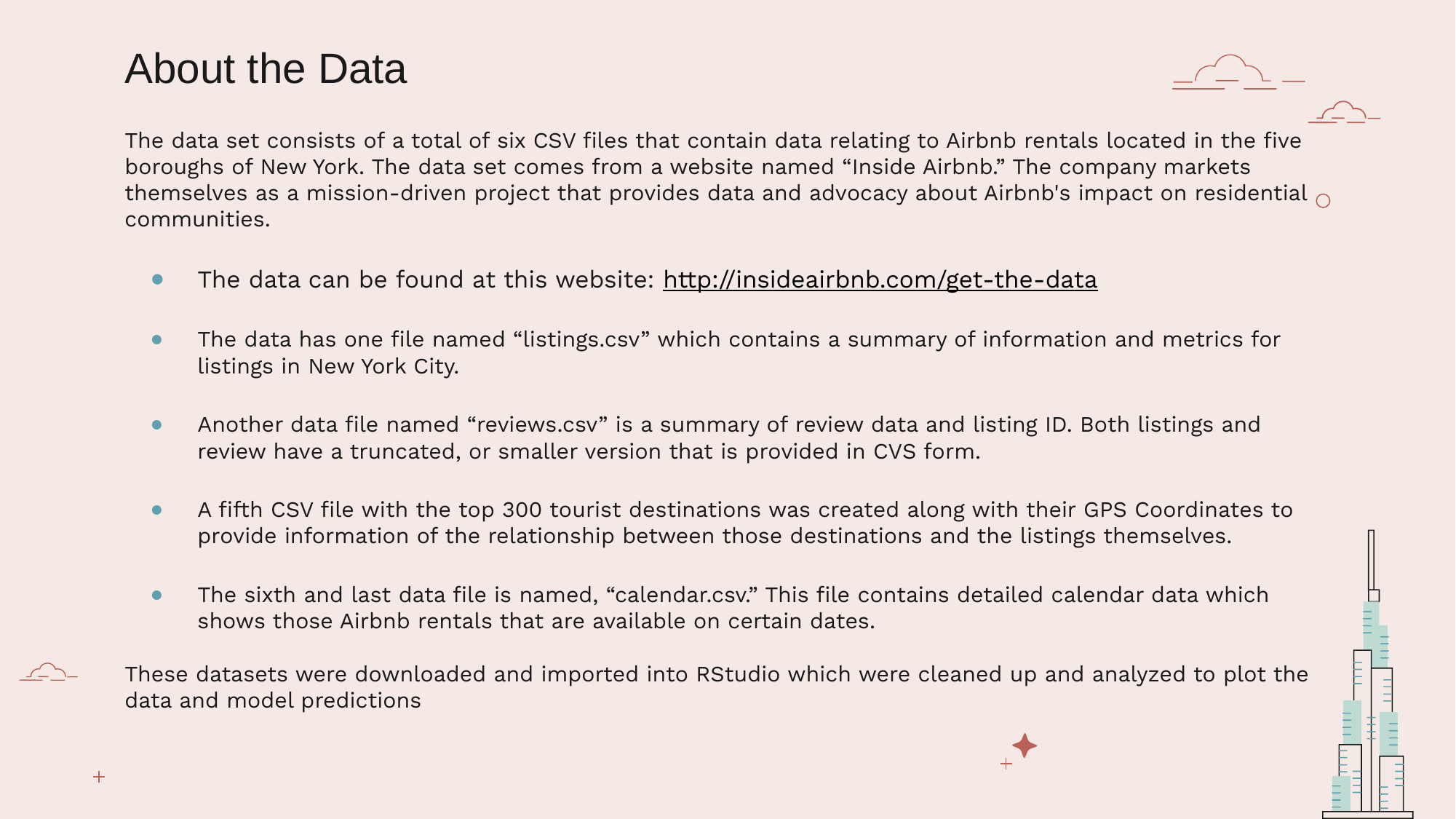

# About the Data
The data set consists of a total of six CSV files that contain data relating to Airbnb rentals located in the five boroughs of New York. The data set comes from a website named “Inside Airbnb.” The company markets themselves as a mission-driven project that provides data and advocacy about Airbnb's impact on residential communities.
The data can be found at this website: http://insideairbnb.com/get-the-data
The data has one file named “listings.csv” which contains a summary of information and metrics for listings in New York City.
Another data file named “reviews.csv” is a summary of review data and listing ID. Both listings and review have a truncated, or smaller version that is provided in CVS form.
A fifth CSV file with the top 300 tourist destinations was created along with their GPS Coordinates to provide information of the relationship between those destinations and the listings themselves.
The sixth and last data file is named, “calendar.csv.” This file contains detailed calendar data which shows those Airbnb rentals that are available on certain dates.

These datasets were downloaded and imported into RStudio which were cleaned up and analyzed to plot the data and model predictions